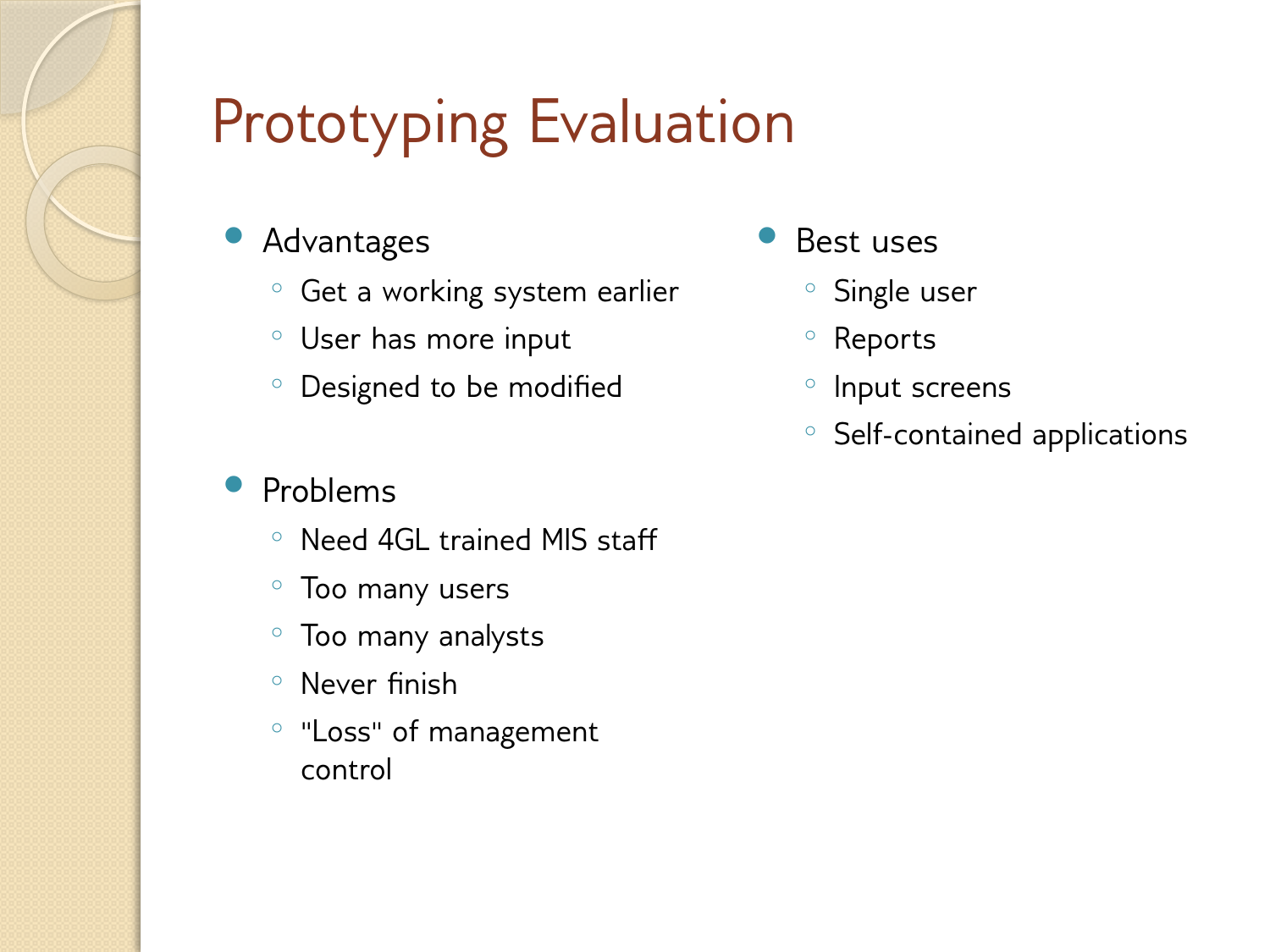

# Prototyping Evaluation
Advantages
Get a working system earlier
User has more input
Designed to be modified

Problems
Need 4GL trained MIS staff
Too many users
Too many analysts
Never finish
"Loss" of management control
Best uses
Single user
Reports
Input screens
Self-contained applications